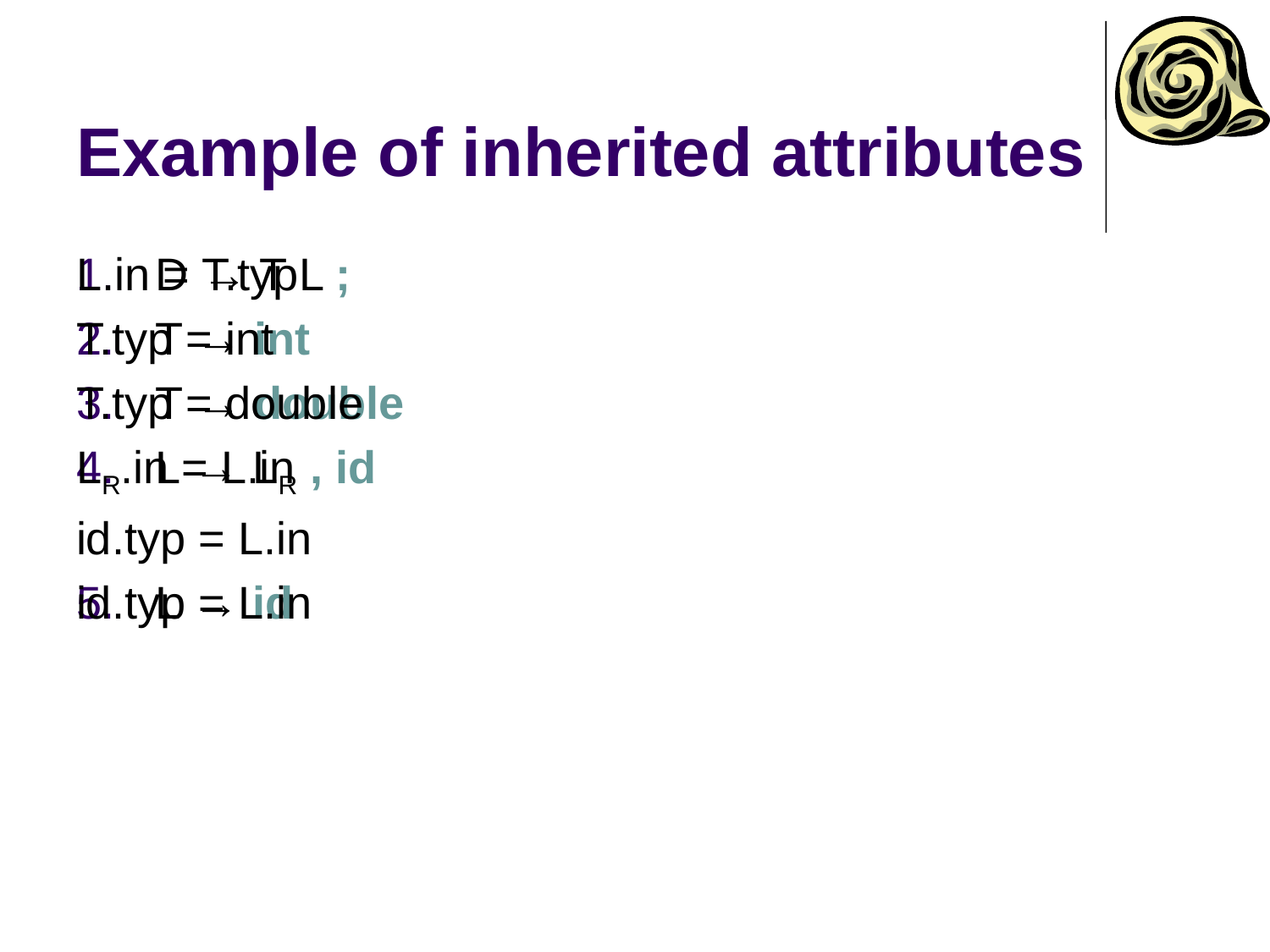

# Example of inherited attributes
D → T L ;
T → int
T → double
L → LR , id

L → id
L.in = T.typ
T.typ = int
T.typ = double
LR.in = L.in
id.typ = L.in
id.typ = L.in